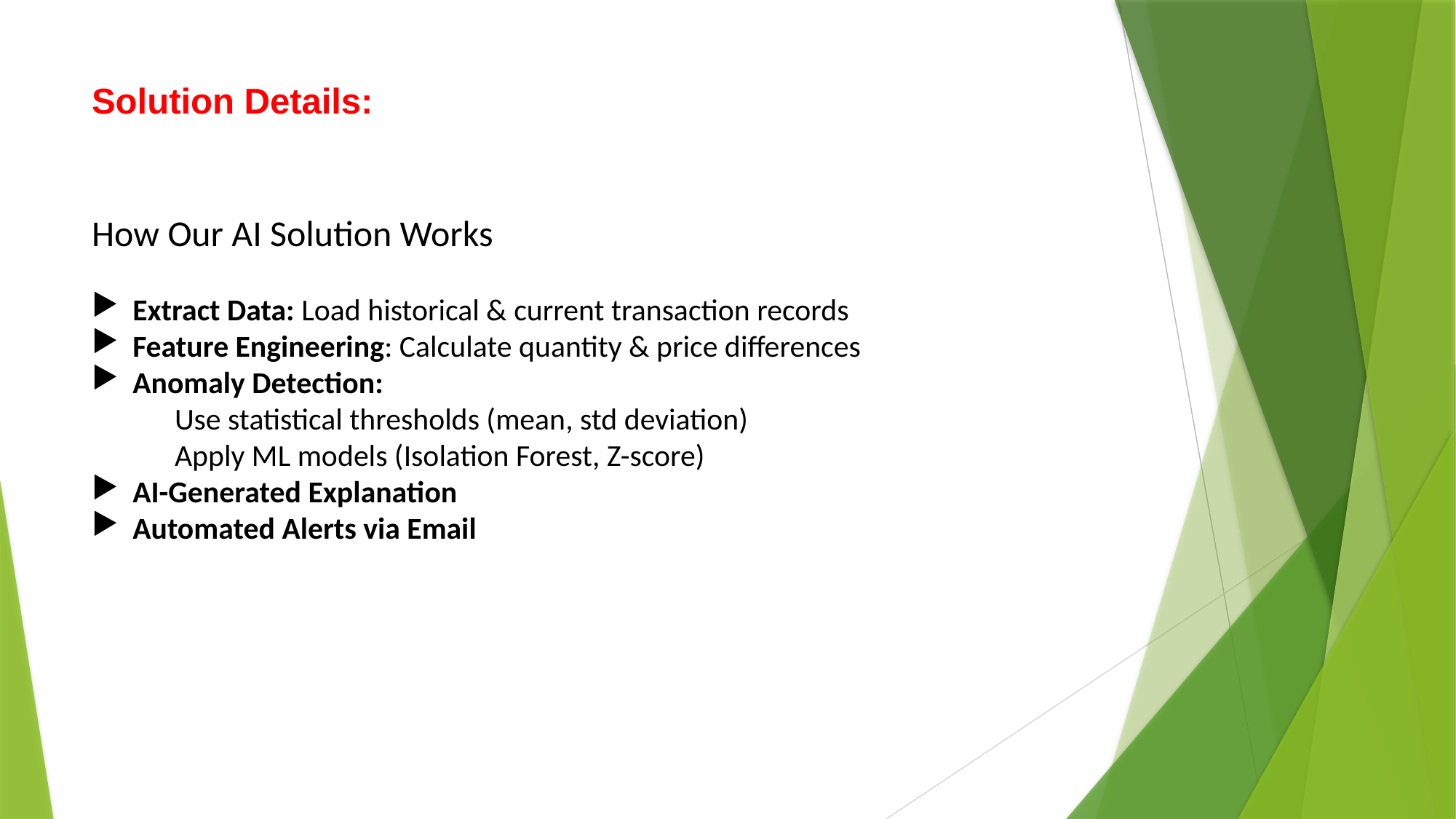

# Solution Details:
How Our AI Solution Works

Extract Data: Load historical & current transaction records
Feature Engineering: Calculate quantity & price differences
Anomaly Detection:
            Use statistical thresholds (mean, std deviation)
            Apply ML models (Isolation Forest, Z-score)
AI-Generated Explanation
Automated Alerts via Email